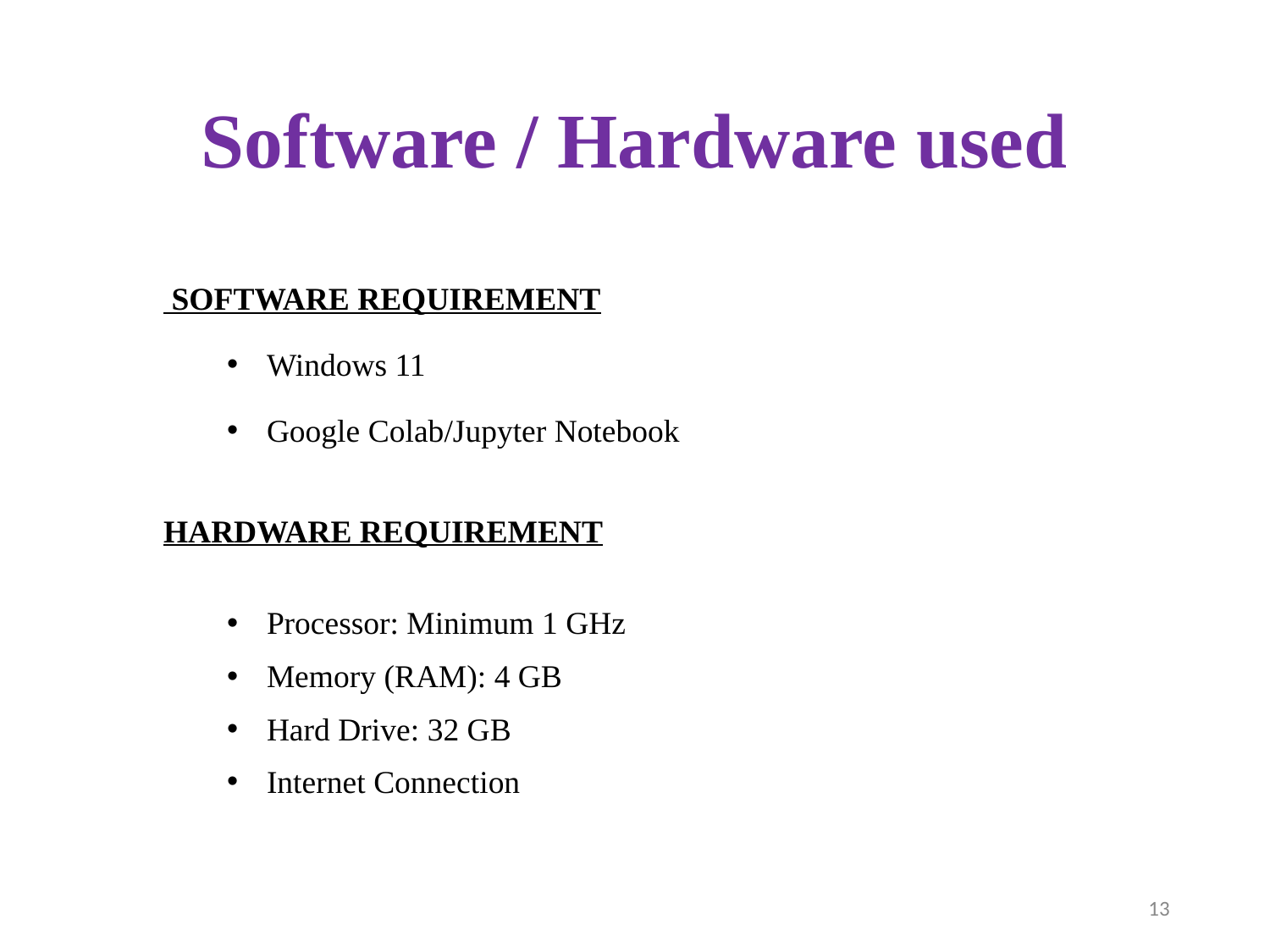

# Software / Hardware used
 SOFTWARE REQUIREMENT
Windows 11
Google Colab/Jupyter Notebook

HARDWARE REQUIREMENT

Processor: Minimum 1 GHz
Memory (RAM): 4 GB
Hard Drive: 32 GB
Internet Connection

13